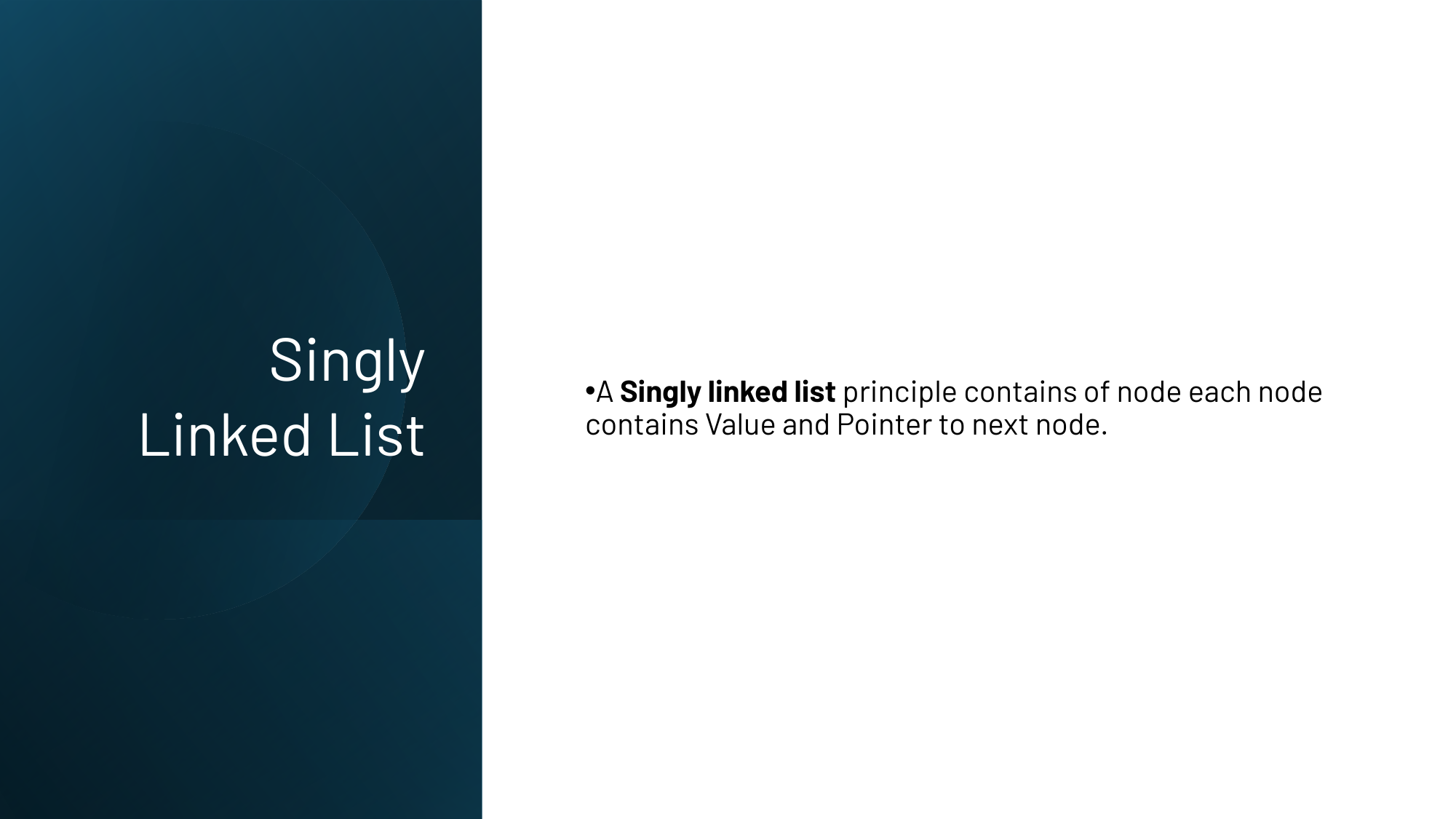

Singly
Linked List
A Singly linked list principle contains of node each node contains Value and Pointer to next node.